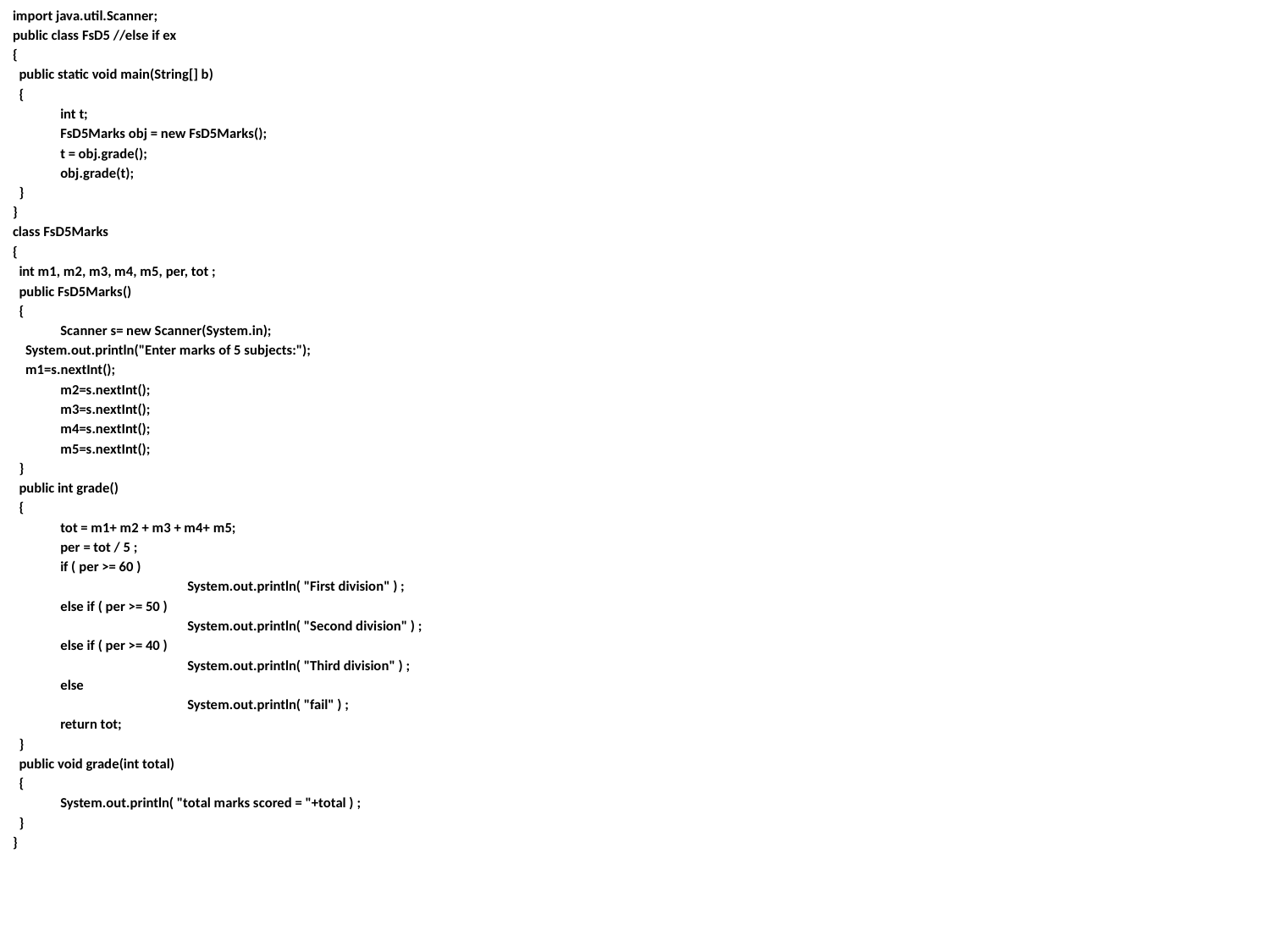

import java.util.Scanner;
public class FsD5 //else if ex
{
  public static void main(String[] b)
  {
	int t;
	FsD5Marks obj = new FsD5Marks();
	t = obj.grade();
	obj.grade(t);
  }
}
class FsD5Marks
{
  int m1, m2, m3, m4, m5, per, tot ;
  public FsD5Marks()
  {
	Scanner s= new Scanner(System.in);
    System.out.println("Enter marks of 5 subjects:");
    m1=s.nextInt();
	m2=s.nextInt();
	m3=s.nextInt();
	m4=s.nextInt();
	m5=s.nextInt();
  }
  public int grade()
  {
	tot = m1+ m2 + m3 + m4+ m5;
	per = tot / 5 ;
	if ( per >= 60 )
		System.out.println( "First division" ) ;
	else if ( per >= 50 )
		System.out.println( "Second division" ) ;
	else if ( per >= 40 )
		System.out.println( "Third division" ) ;
	else
		System.out.println( "fail" ) ;
	return tot;
  }
  public void grade(int total)
  {
	System.out.println( "total marks scored = "+total ) ;
  }
}